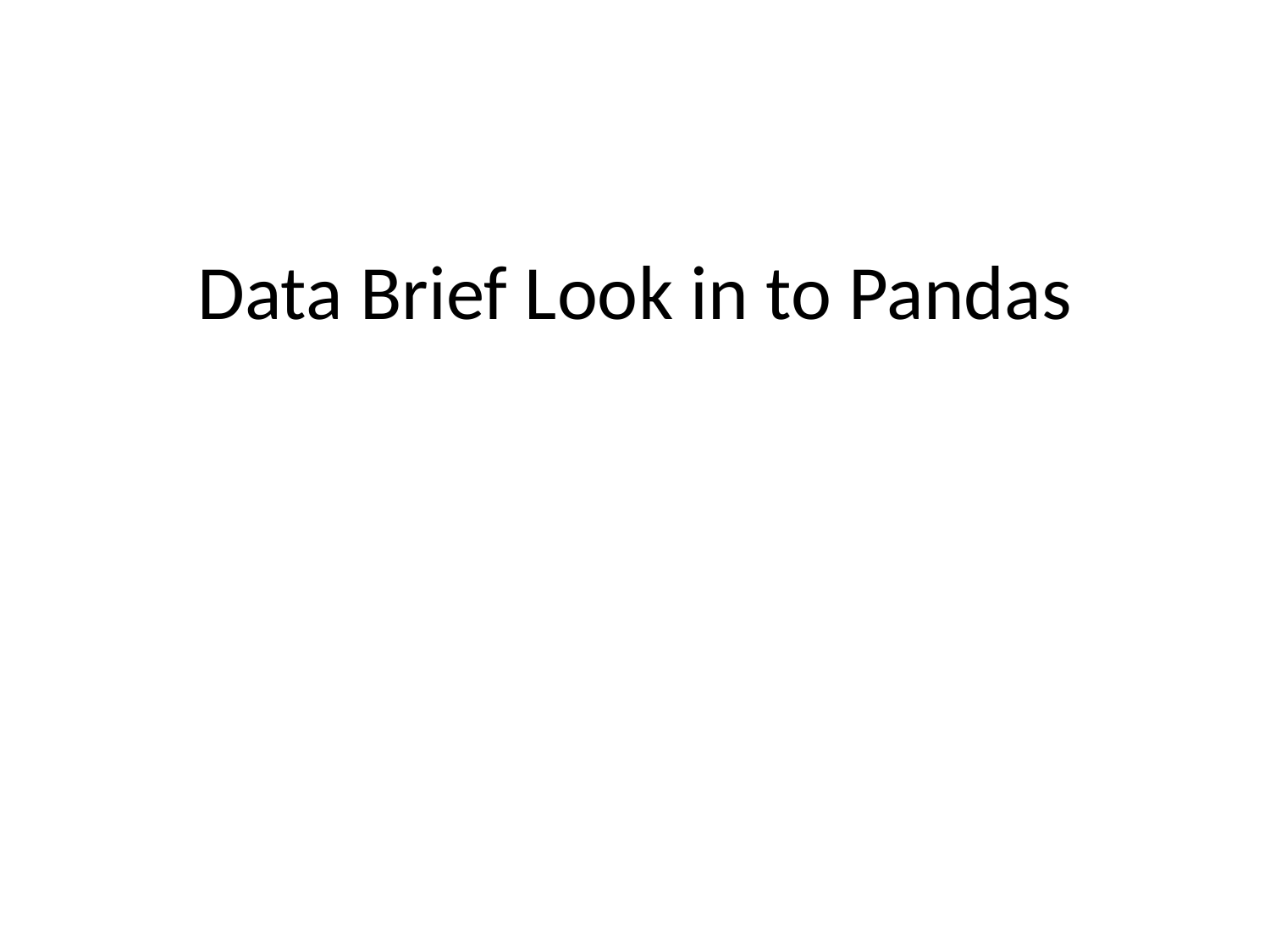

# Data Brief Look in to Pandas